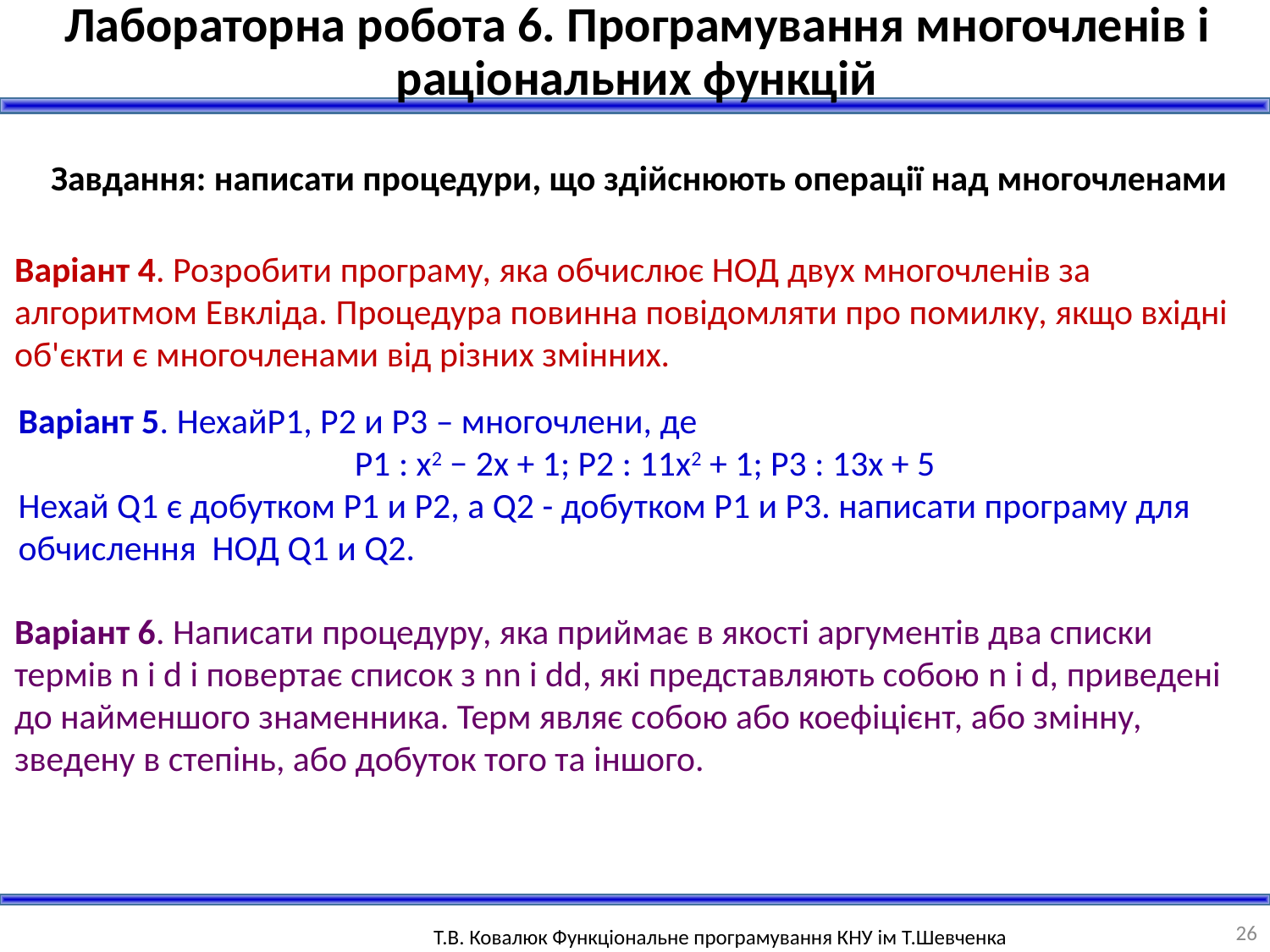

Лабораторна робота 6. Програмування многочленів і раціональних функцій
Завдання: написати процедури, що здійснюють операції над многочленами
Варіант 4. Розробити програму, яка обчислює НОД двух многочленів за алгоритмом Евкліда. Процедура повинна повідомляти про помилку, якщо вхідні об'єкти є многочленами від різних змінних.
Варіант 5. НехайP1, P2 и P3 – многочлени, де
 P1 : x2 − 2x + 1; P2 : 11x2 + 1; P3 : 13x + 5
Нехай Q1 є добутком P1 и P2, а Q2 - добутком P1 и P3. написати програму для обчислення  НОД Q1 и Q2.
Варіант 6. Написати процедуру, яка приймає в якості аргументів два списки термів n і d і повертає список з nn і dd, які представляють собою n і d, приведені до найменшого знаменника. Терм являє собою або коефіцієнт, або змінну,
зведену в степінь, або добуток того та іншого.
26